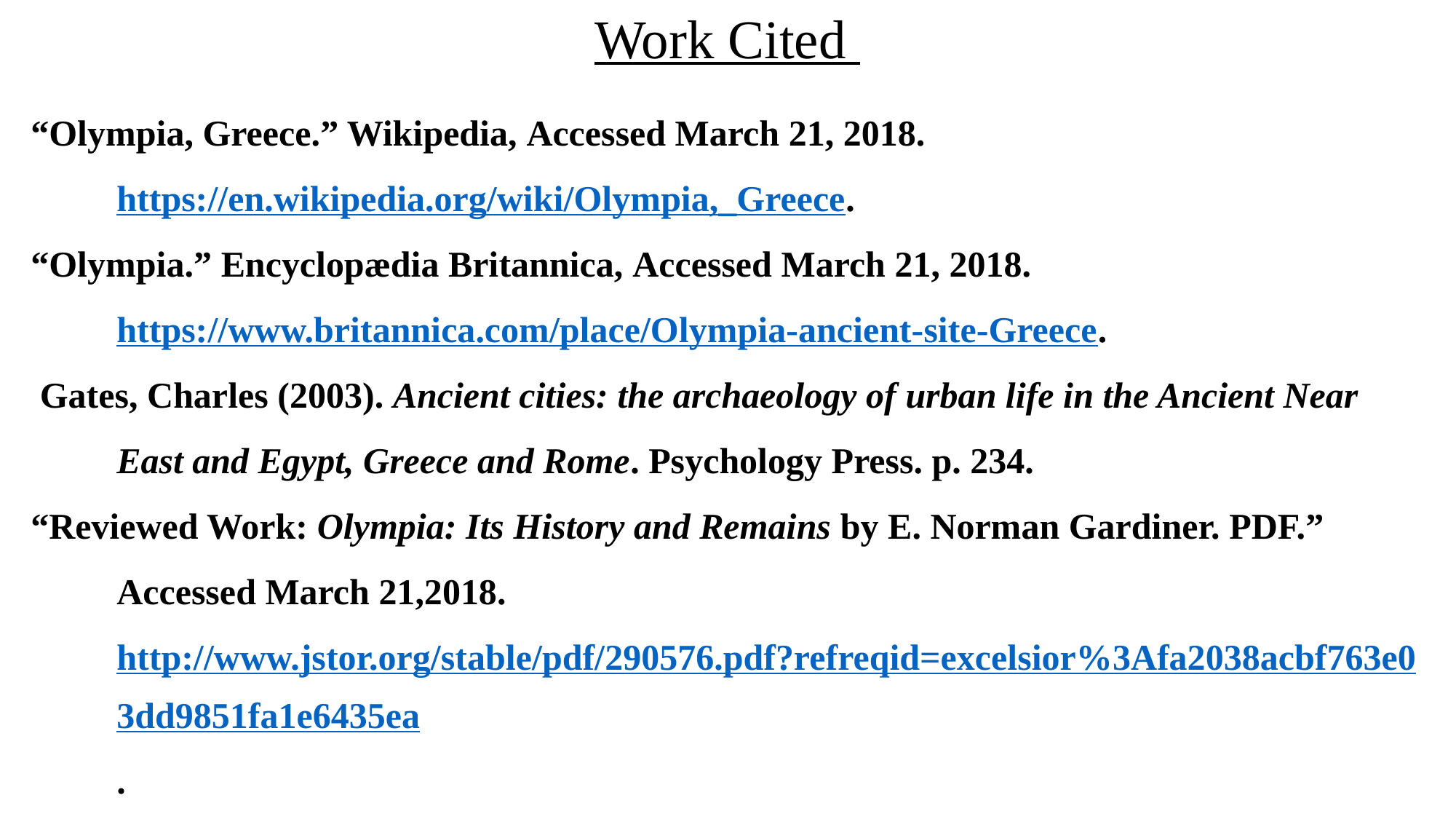

# Work Cited
“Olympia, Greece.” Wikipedia, Accessed March 21, 2018. https://en.wikipedia.org/wiki/Olympia,_Greece.
“Olympia.” Encyclopædia Britannica, Accessed March 21, 2018. https://www.britannica.com/place/Olympia-ancient-site-Greece.
 Gates, Charles (2003). Ancient cities: the archaeology of urban life in the Ancient Near East and Egypt, Greece and Rome. Psychology Press. p. 234.
“Reviewed Work: Olympia: Its History and Remains by E. Norman Gardiner. PDF.” Accessed March 21,2018. http://www.jstor.org/stable/pdf/290576.pdf?refreqid=excelsior%3Afa2038acbf763e03dd9851fa1e6435ea.